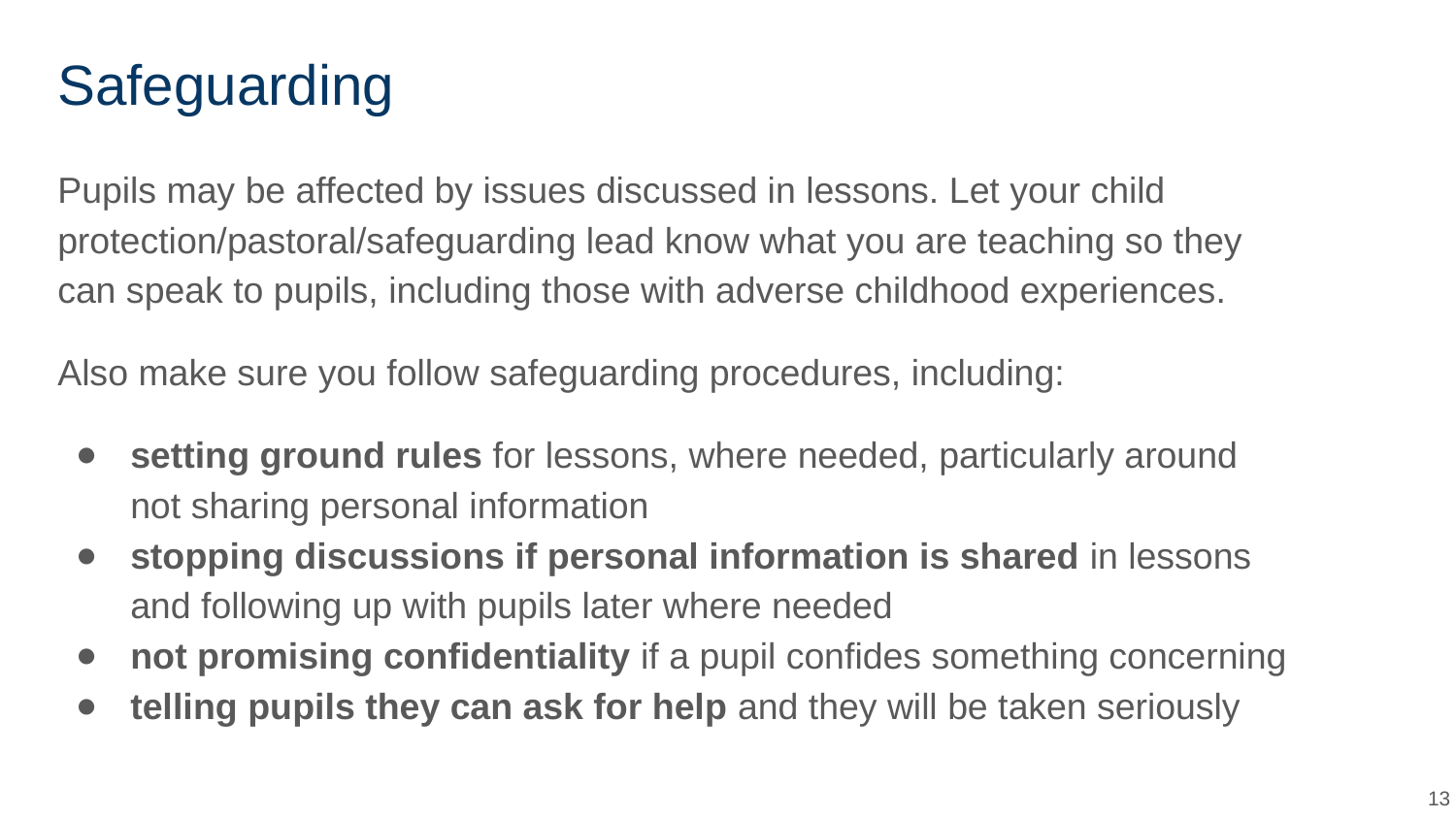

# Safeguarding
Pupils may be affected by issues discussed in lessons. Let your child protection/pastoral/safeguarding lead know what you are teaching so they can speak to pupils, including those with adverse childhood experiences.
Also make sure you follow safeguarding procedures, including:
setting ground rules for lessons, where needed, particularly around not sharing personal information
stopping discussions if personal information is shared in lessons and following up with pupils later where needed
not promising confidentiality if a pupil confides something concerning
telling pupils they can ask for help and they will be taken seriously

13